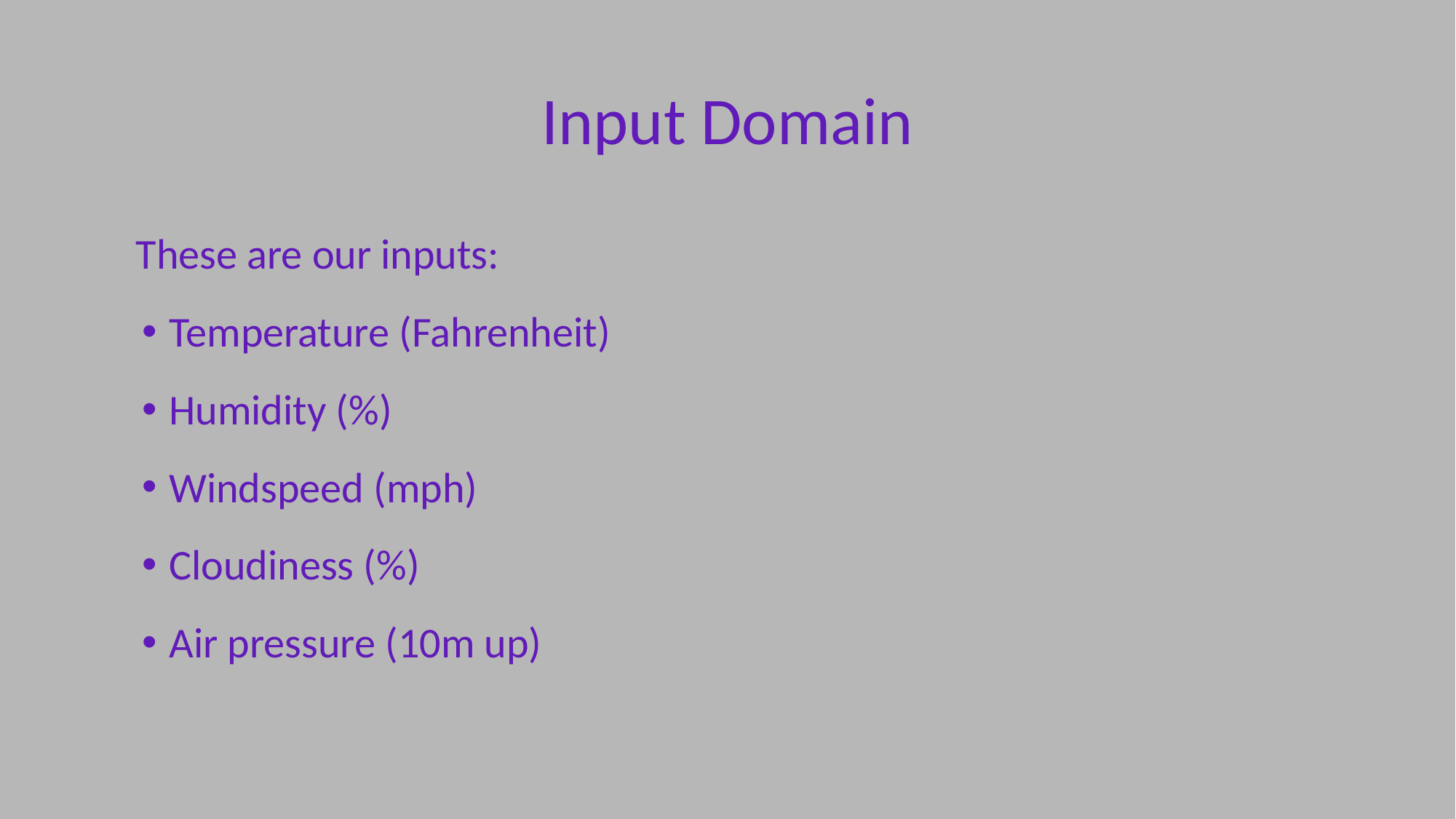

# Input Domain
These are our inputs:
Temperature (Fahrenheit)
Humidity (%)
Windspeed (mph)
Cloudiness (%)
Air pressure (10m up)